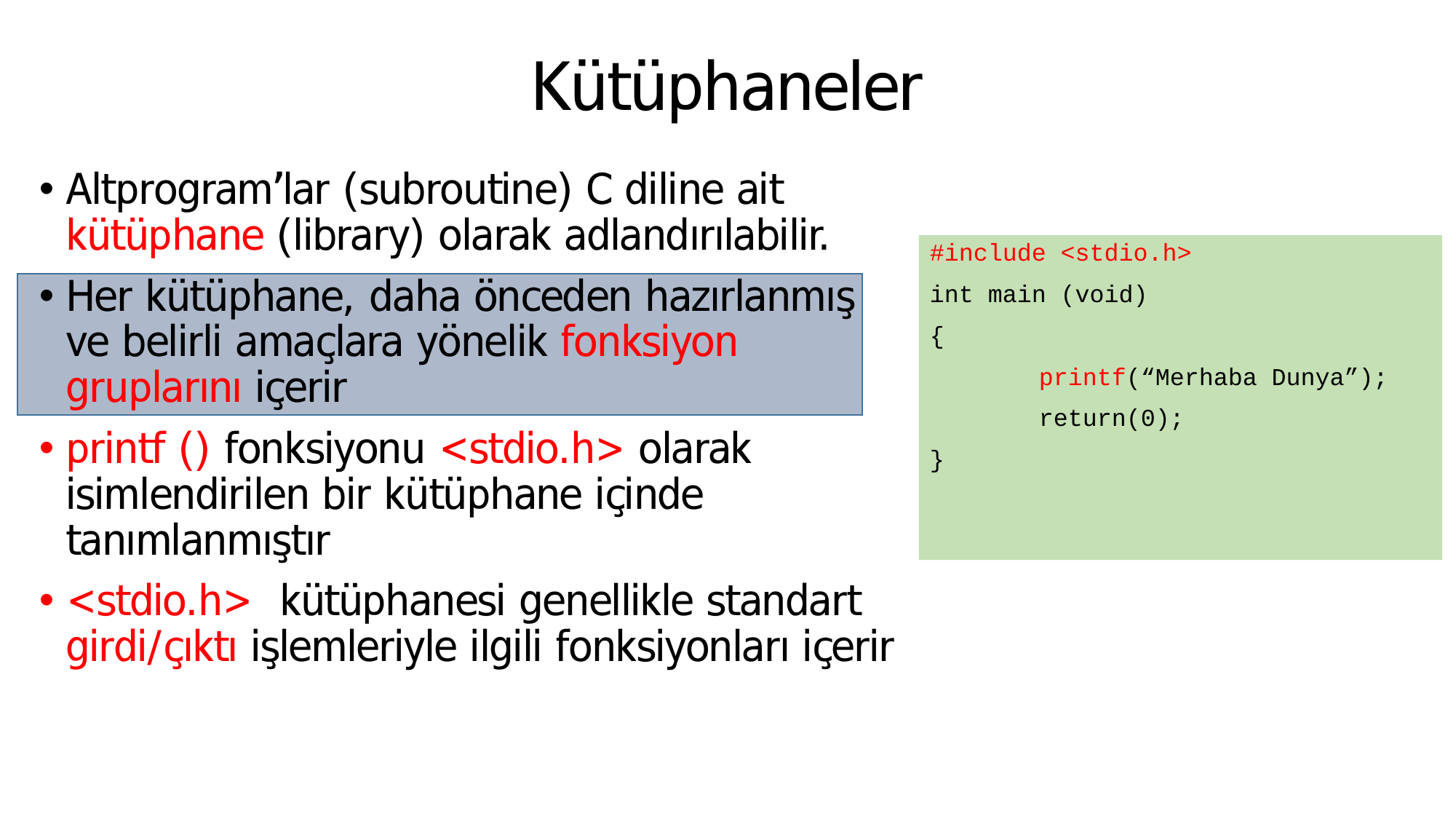

# Kütüphaneler
Altprogram’lar (subroutine) C diline ait kütüphane (library) olarak adlandırılabilir.
Her kütüphane, daha önceden hazırlanmış ve belirli amaçlara yönelik fonksiyon gruplarını içerir
printf () fonksiyonu <stdio.h> olarak isimlendirilen bir kütüphane içinde tanımlanmıştır
<stdio.h>  kütüphanesi genellikle standart girdi/çıktı işlemleriyle ilgili fonksiyonları içerir
#include <stdio.h>
int main (void)
{
	printf(“Merhaba Dunya”);
	return(0);
}